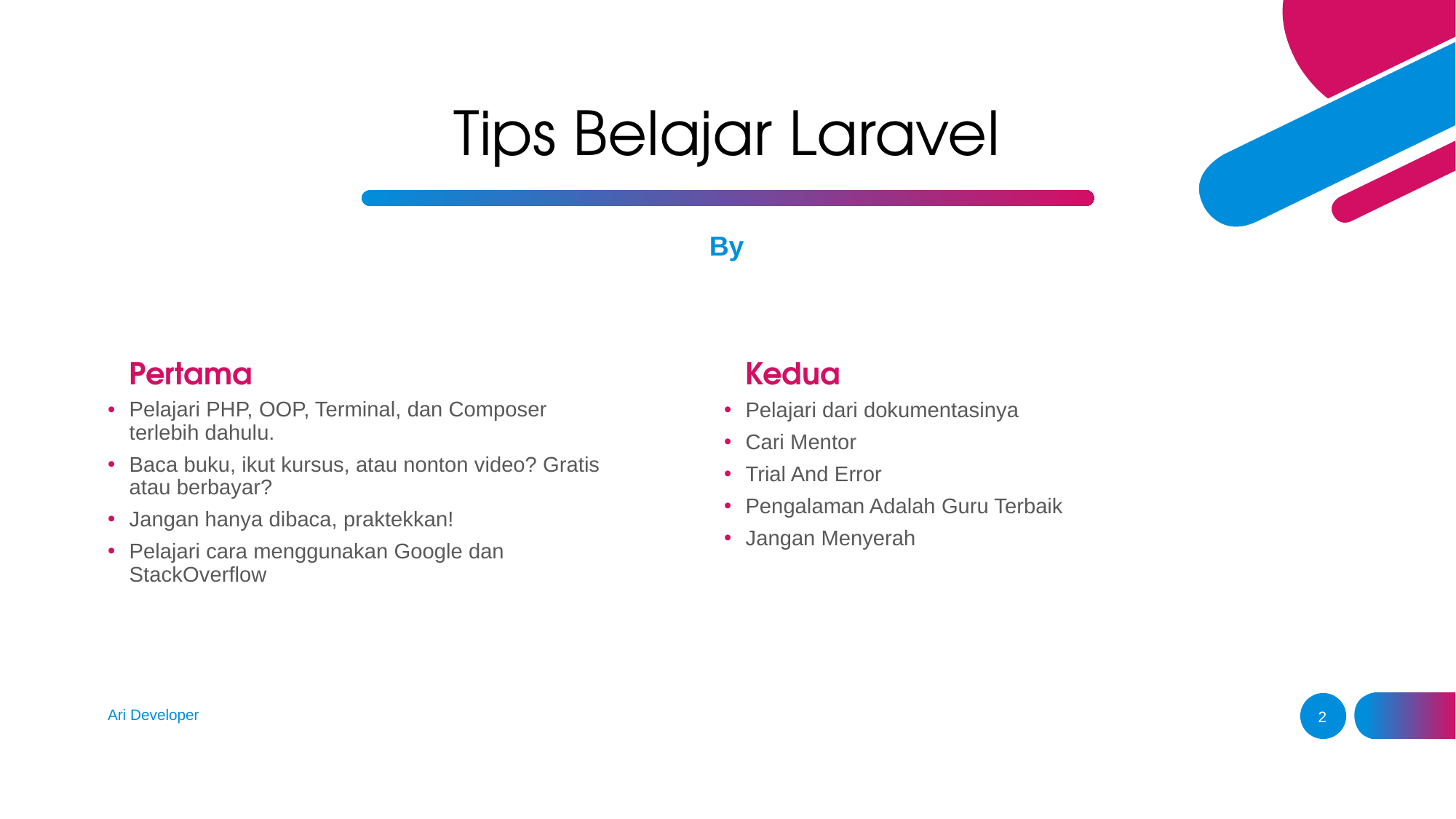

# Tips Belajar Laravel
By
Pertama
Kedua
Pelajari PHP, OOP, Terminal, dan Composer terlebih dahulu.
Baca buku, ikut kursus, atau nonton video? Gratis atau berbayar?
Jangan hanya dibaca, praktekkan!
Pelajari cara menggunakan Google dan StackOverflow

Pelajari dari dokumentasinya
Cari Mentor
Trial And Error
Pengalaman Adalah Guru Terbaik
Jangan Menyerah

Ari Developer
2